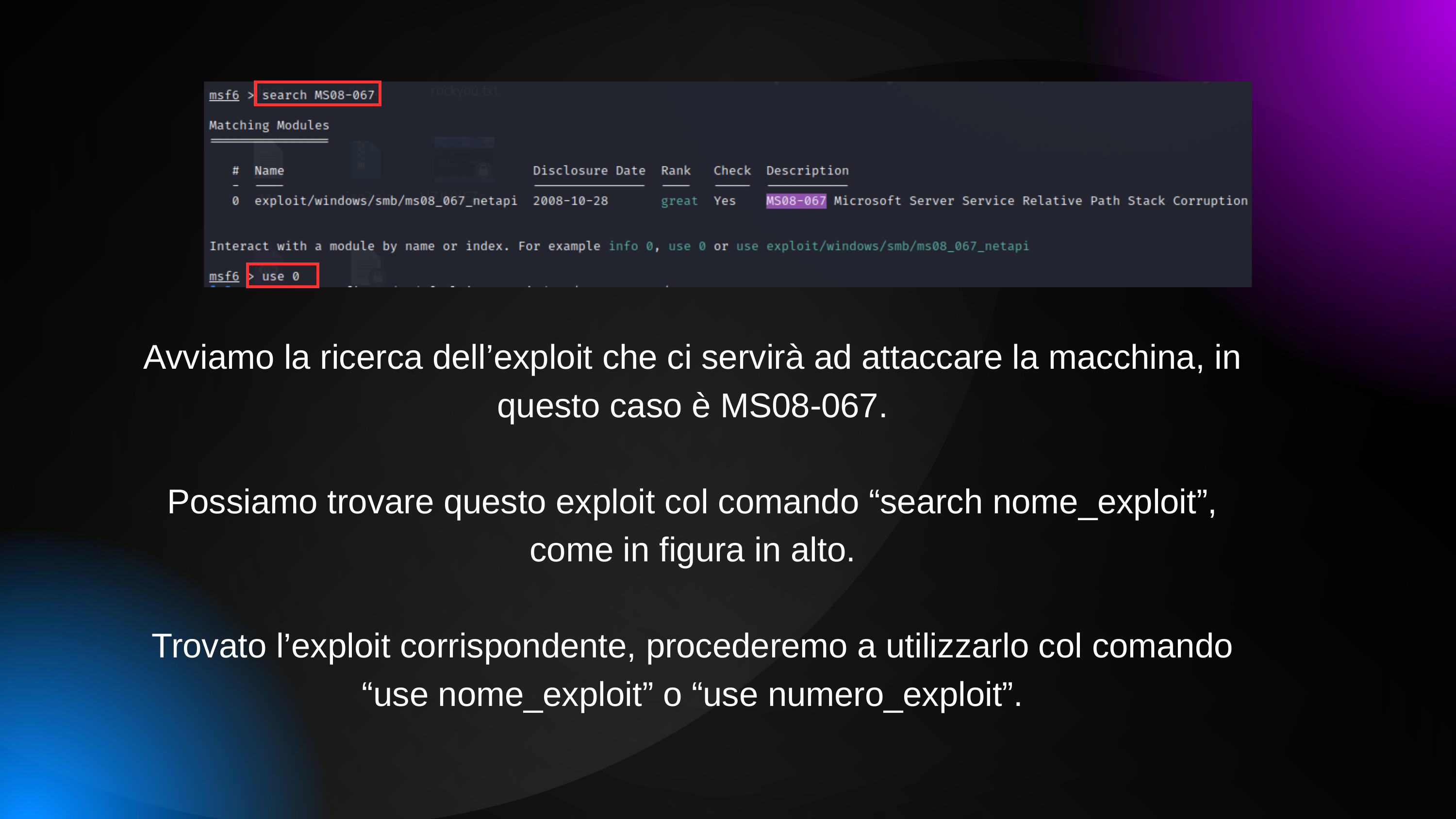

Avviamo la ricerca dell’exploit che ci servirà ad attaccare la macchina, in questo caso è MS08-067.

Possiamo trovare questo exploit col comando “search nome_exploit”, come in figura in alto.

Trovato l’exploit corrispondente, procederemo a utilizzarlo col comando “use nome_exploit” o “use numero_exploit”.